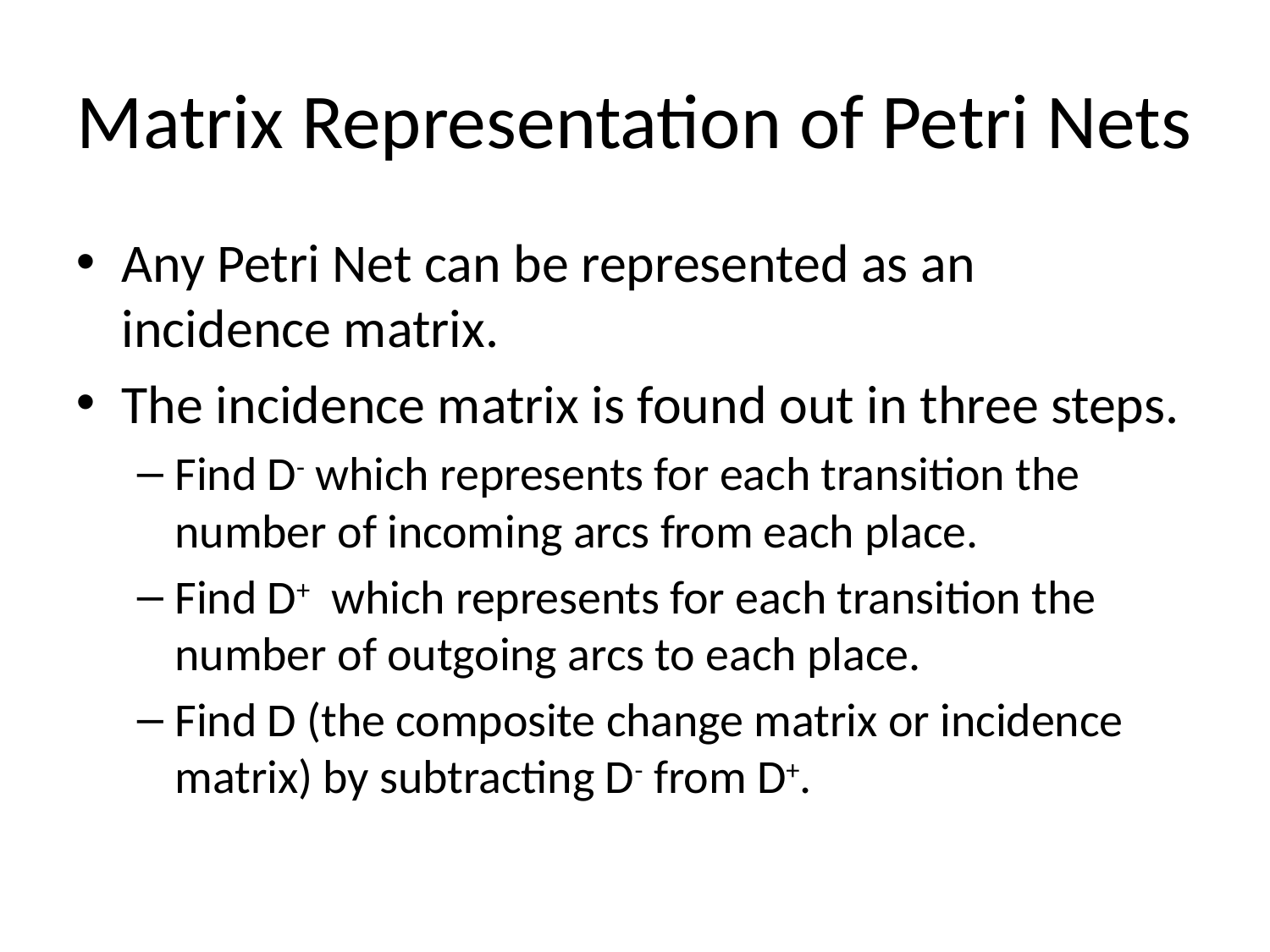

Matrix Representation of Petri Nets
Any Petri Net can be represented as an incidence matrix.
The incidence matrix is found out in three steps.
Find D- which represents for each transition the number of incoming arcs from each place.
Find D+  which represents for each transition the number of outgoing arcs to each place.
Find D (the composite change matrix or incidence matrix) by subtracting D- from D+.